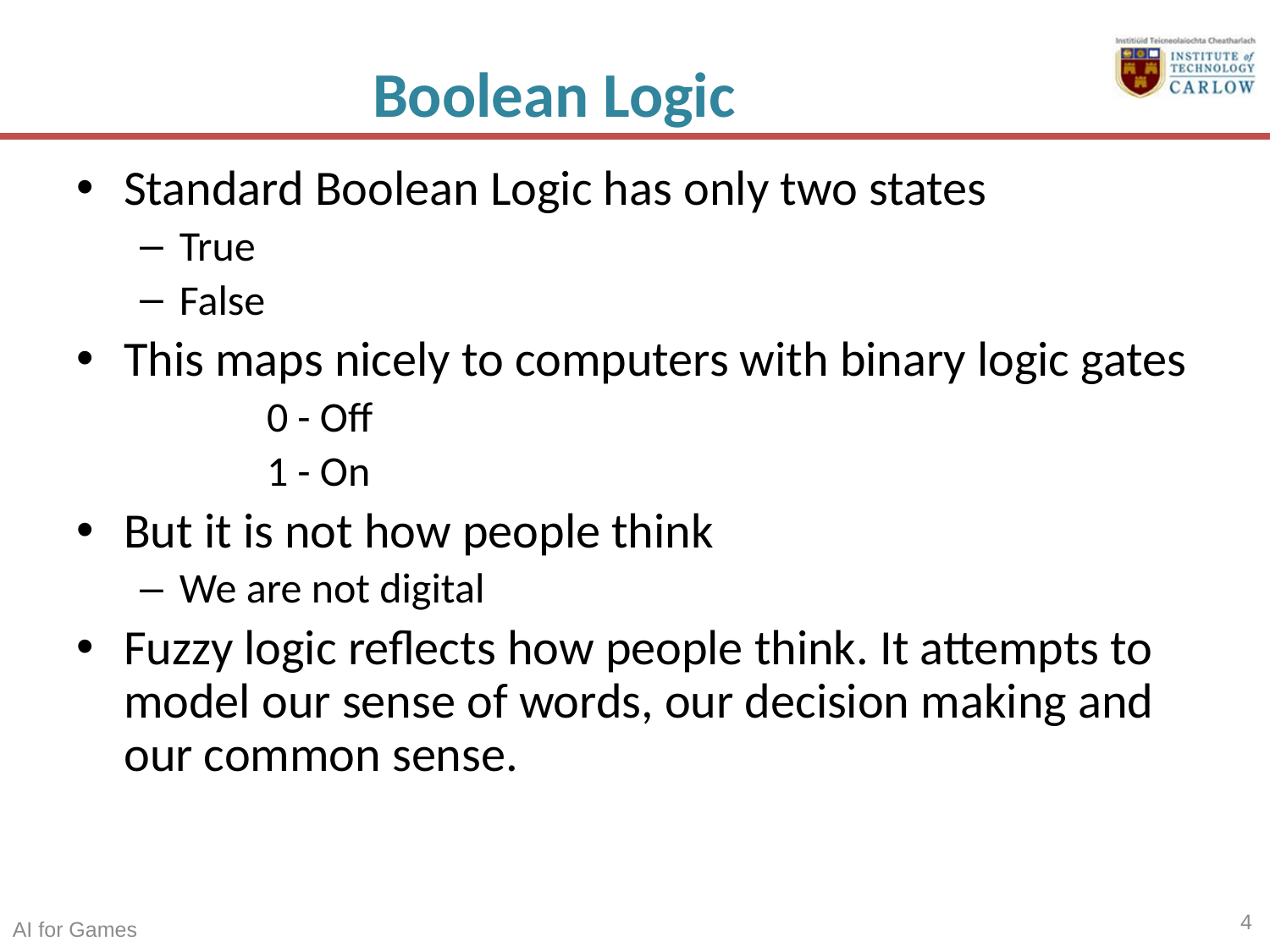

# Boolean Logic
Standard Boolean Logic has only two states
True
False
This maps nicely to computers with binary logic gates
	0 - Off
	1 - On
But it is not how people think
We are not digital
Fuzzy logic reflects how people think. It attempts to model our sense of words, our decision making and our common sense.
4